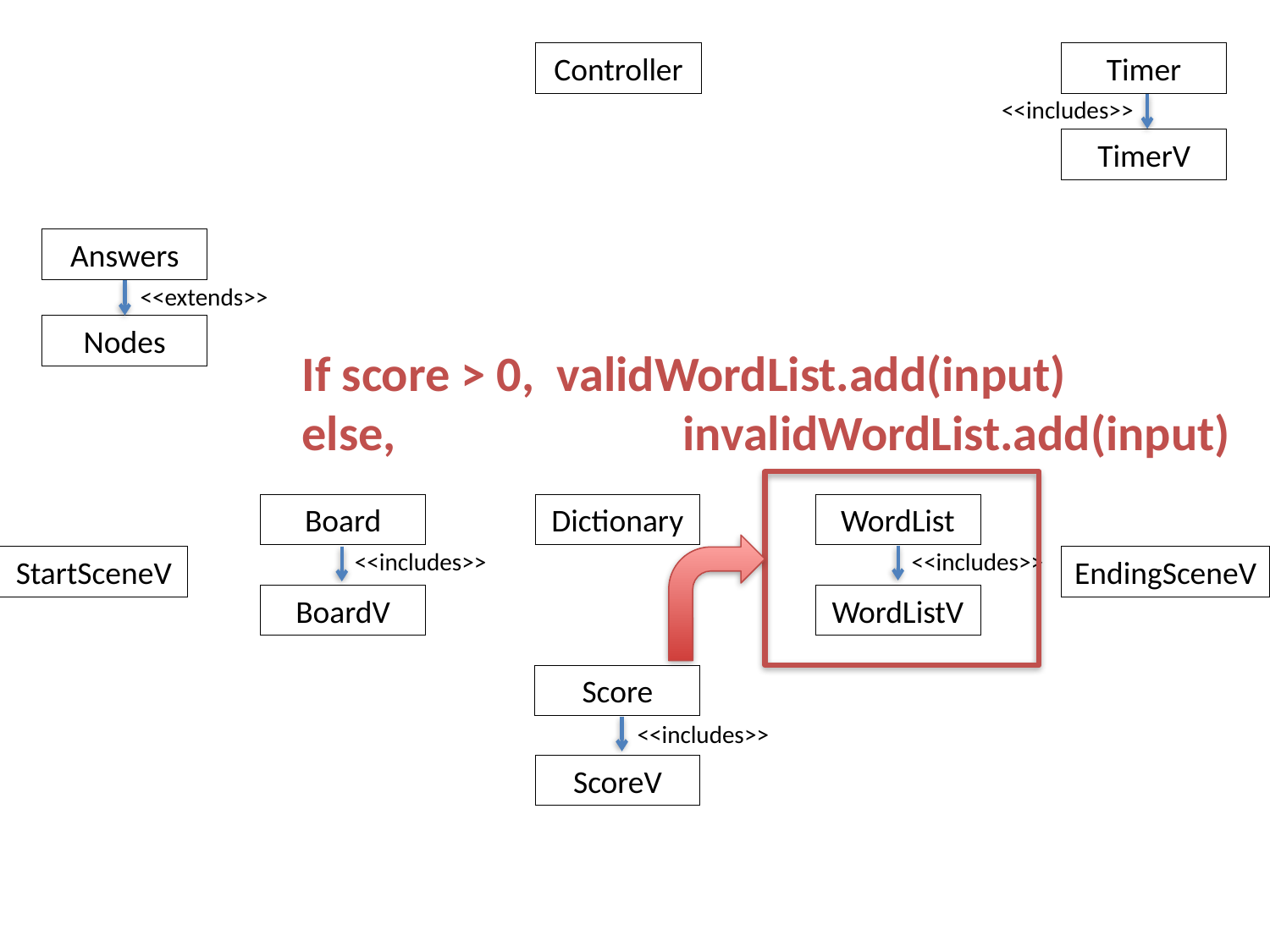

Controller
Timer
<<includes>>
TimerV
Answers
<<extends>>
Nodes
If score > 0,  validWordList.add(input)
else, 			invalidWordList.add(input)

Board
Dictionary
WordList

<<includes>>
<<includes>>
StartSceneV
EndingSceneV
BoardV
WordListV
Score
<<includes>>
ScoreV